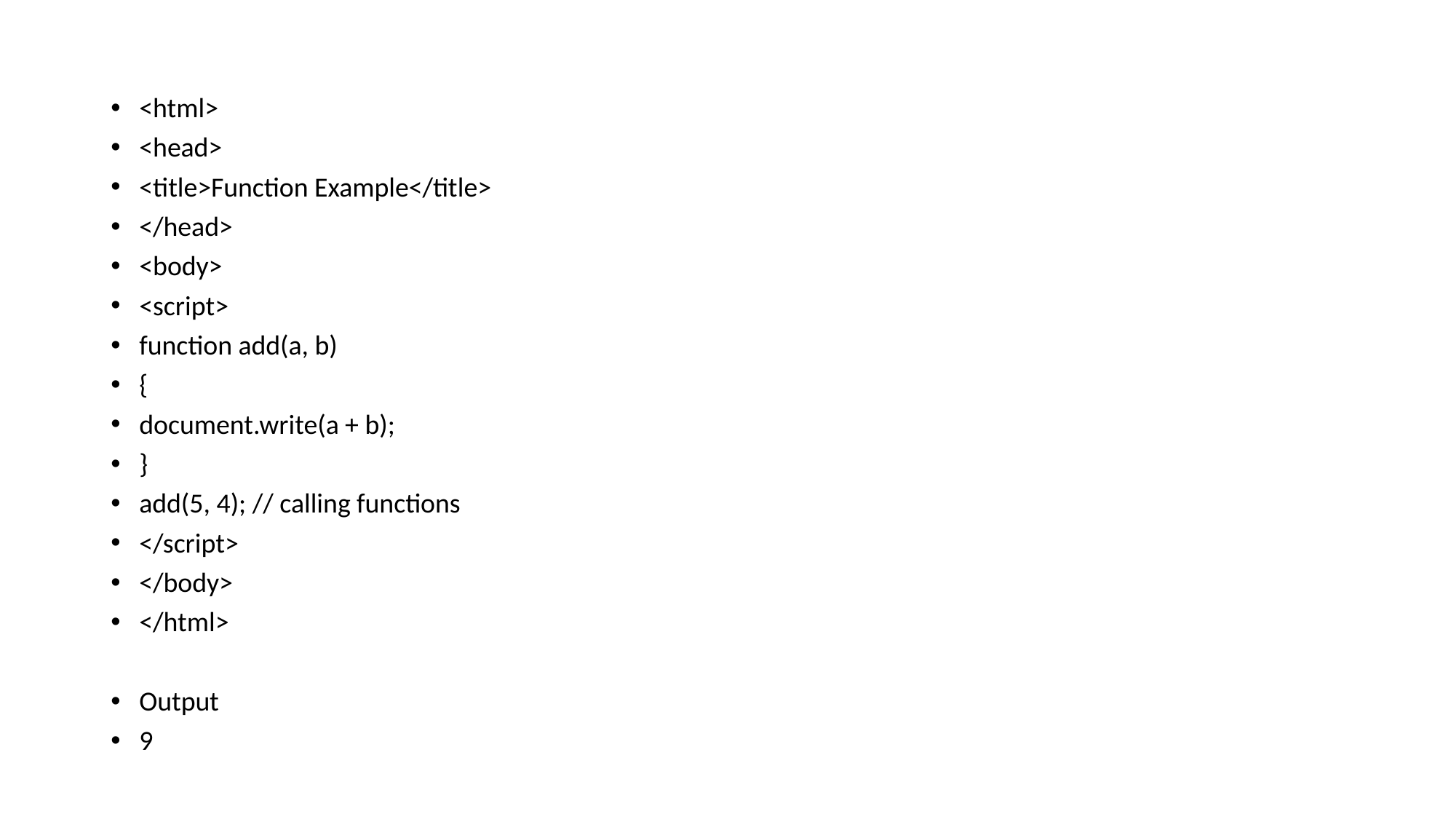

<html>
<head>
<title>Function Example</title>
</head>
<body>
<script>
function add(a, b)
{
document.write(a + b);
}
add(5, 4); // calling functions
</script>
</body>
</html>

Output
9